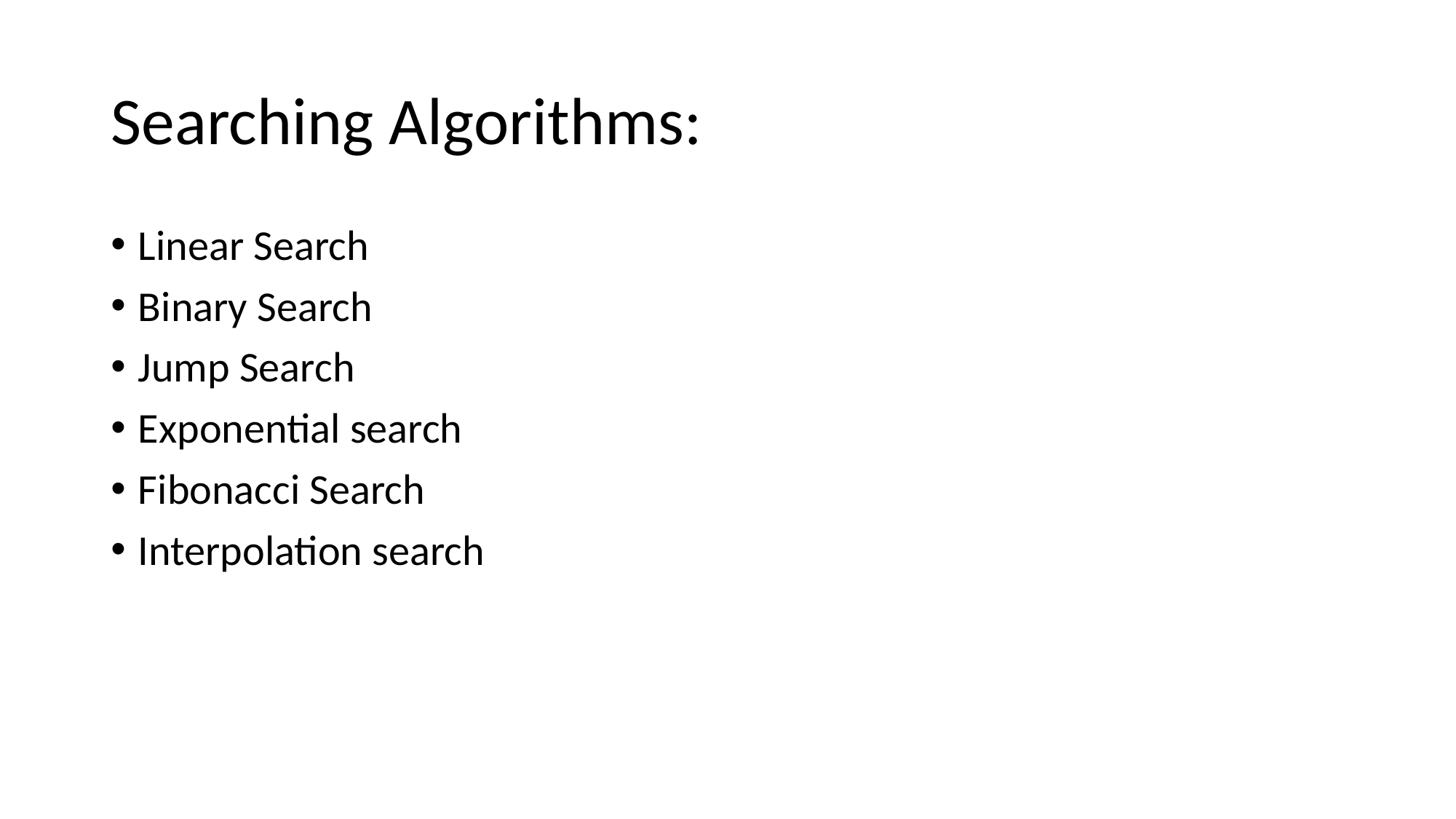

# Searching Algorithms:
Linear Search
Binary Search
Jump Search
Exponential search
Fibonacci Search
Interpolation search